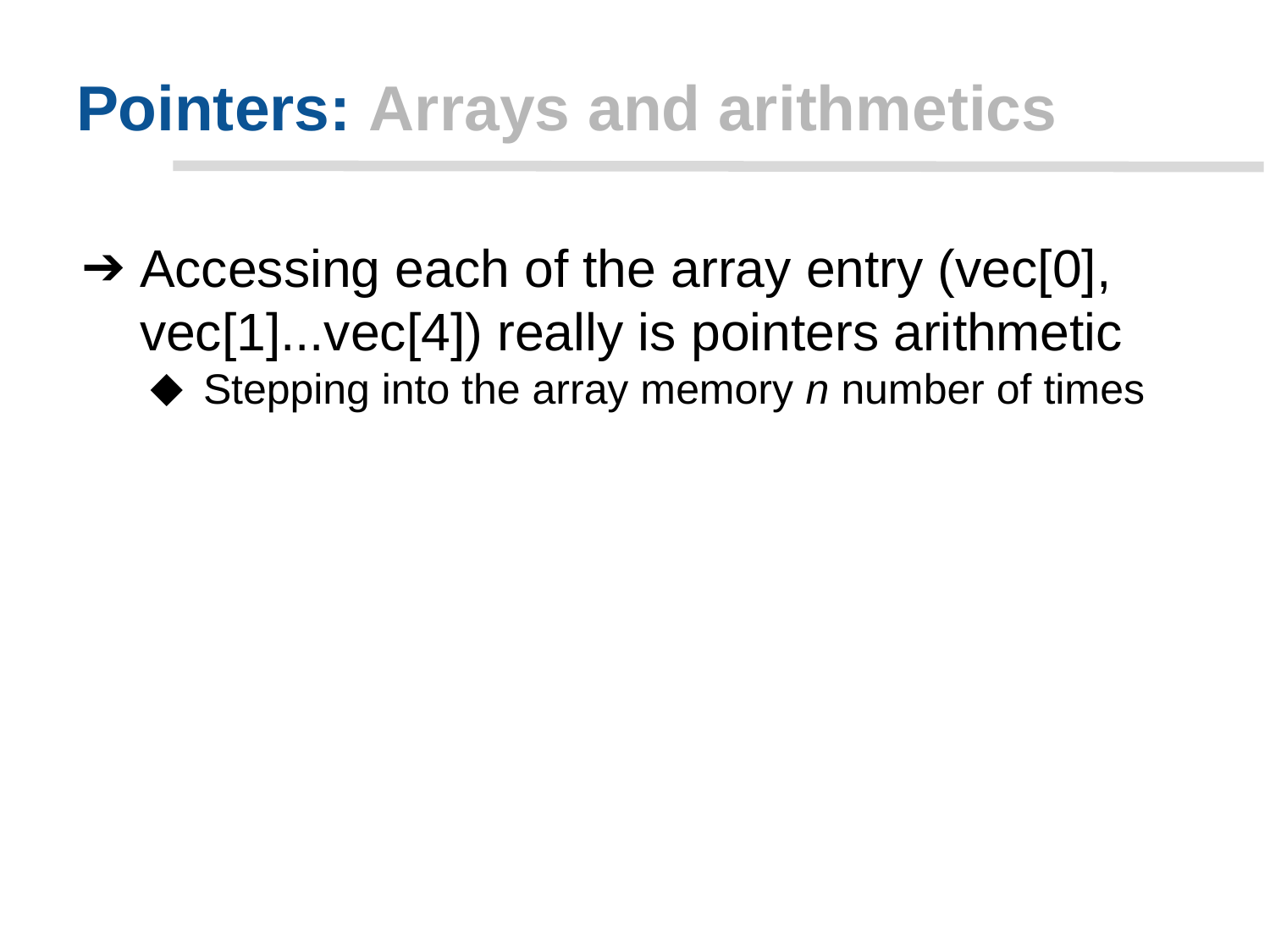

# Pointers: Arrays and arithmetics
Accessing each of the array entry (vec[0], vec[1]...vec[4]) really is pointers arithmetic
Stepping into the array memory n number of times